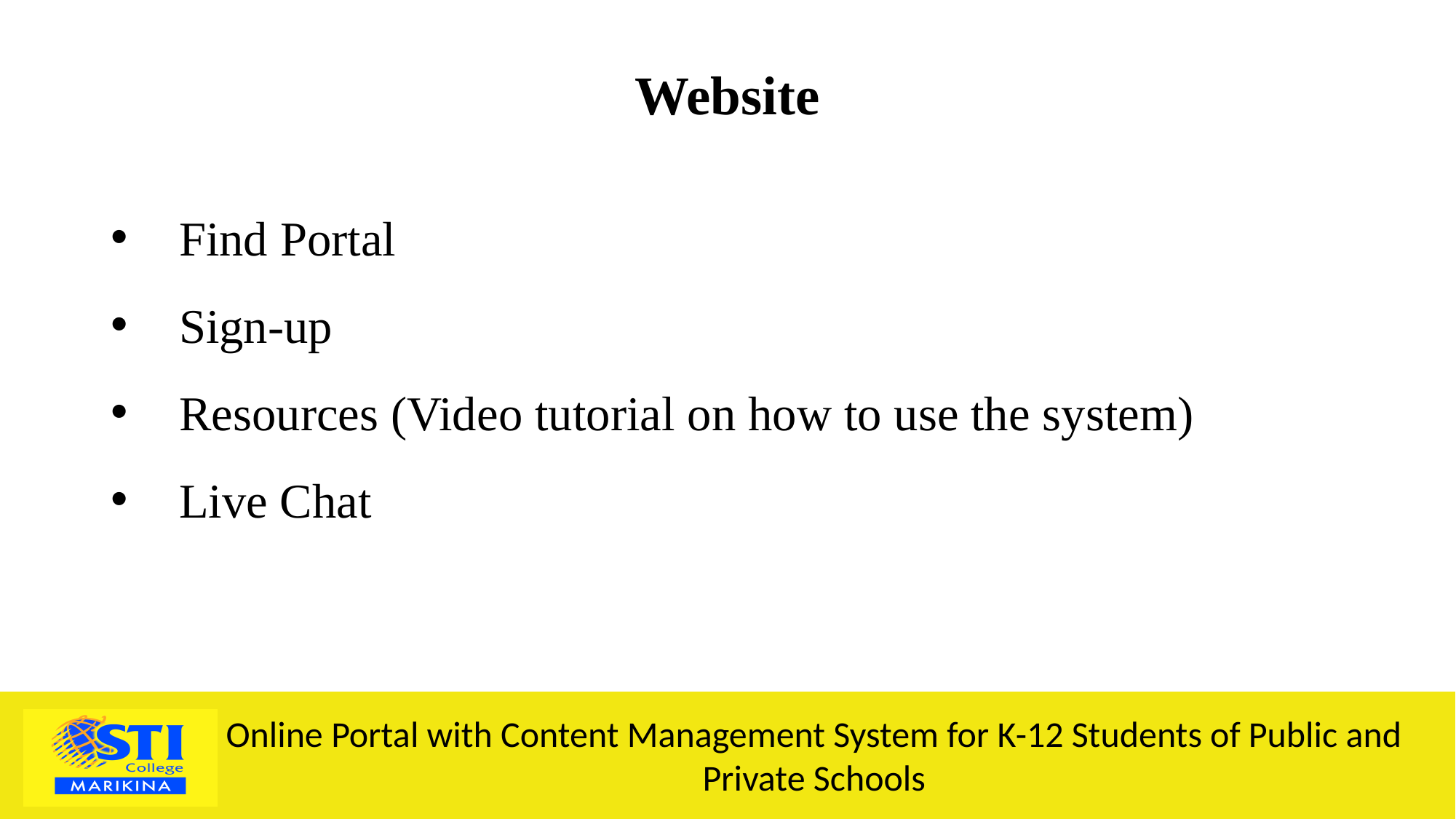

Website
Find Portal
Sign-up
Resources (Video tutorial on how to use the system)
Live Chat
Online Portal with Content Management System for K-12 Students of Public and Private Schools